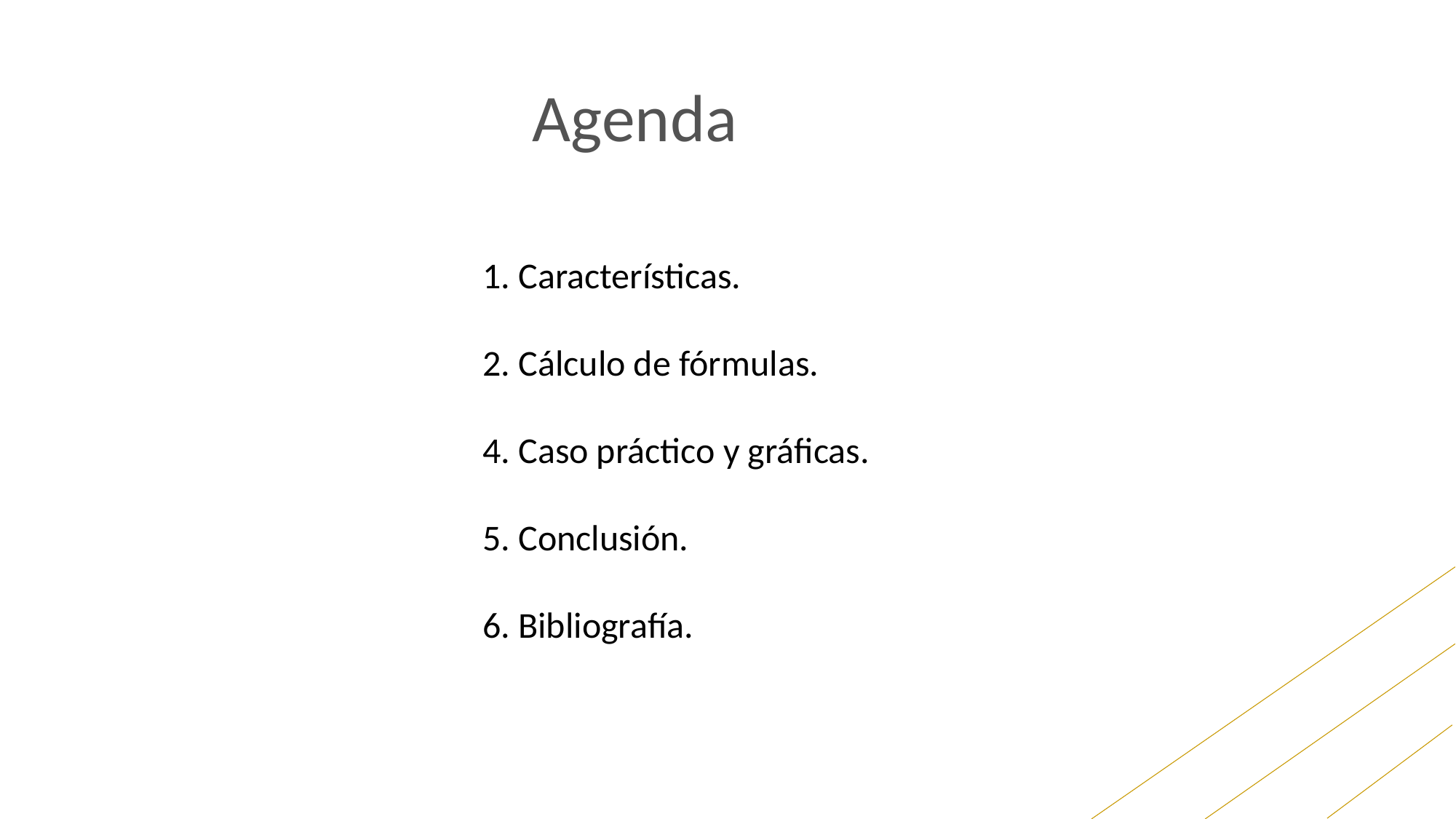

# Agenda
1. Características.
2. Cálculo de fórmulas.
4. Caso práctico y gráficas.
5. Conclusión.
6. Bibliografía.